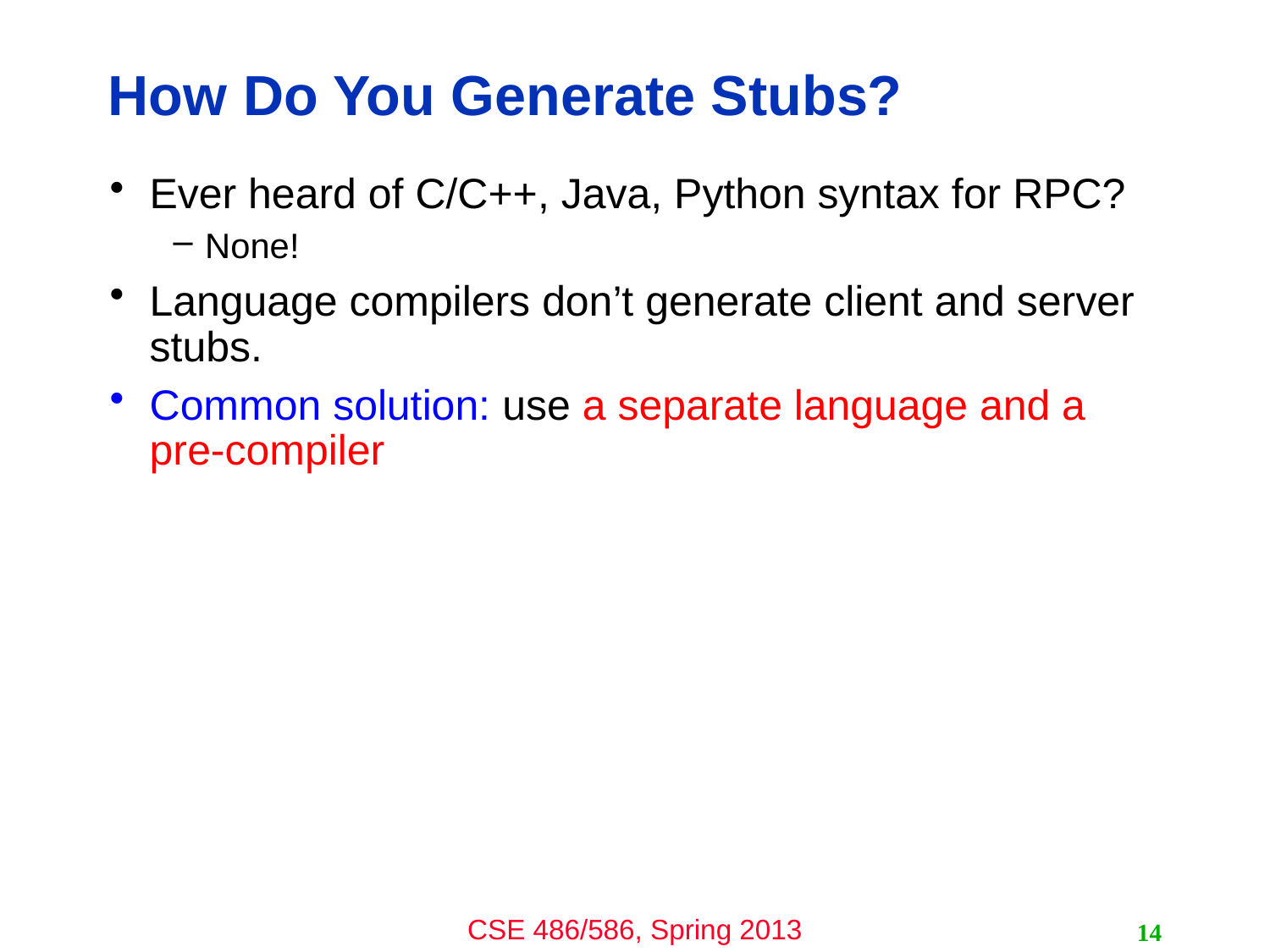

# How Do You Generate Stubs?
Ever heard of C/C++, Java, Python syntax for RPC?
None!
Language compilers don’t generate client and server stubs.
Common solution: use a separate language and a pre-compiler
14